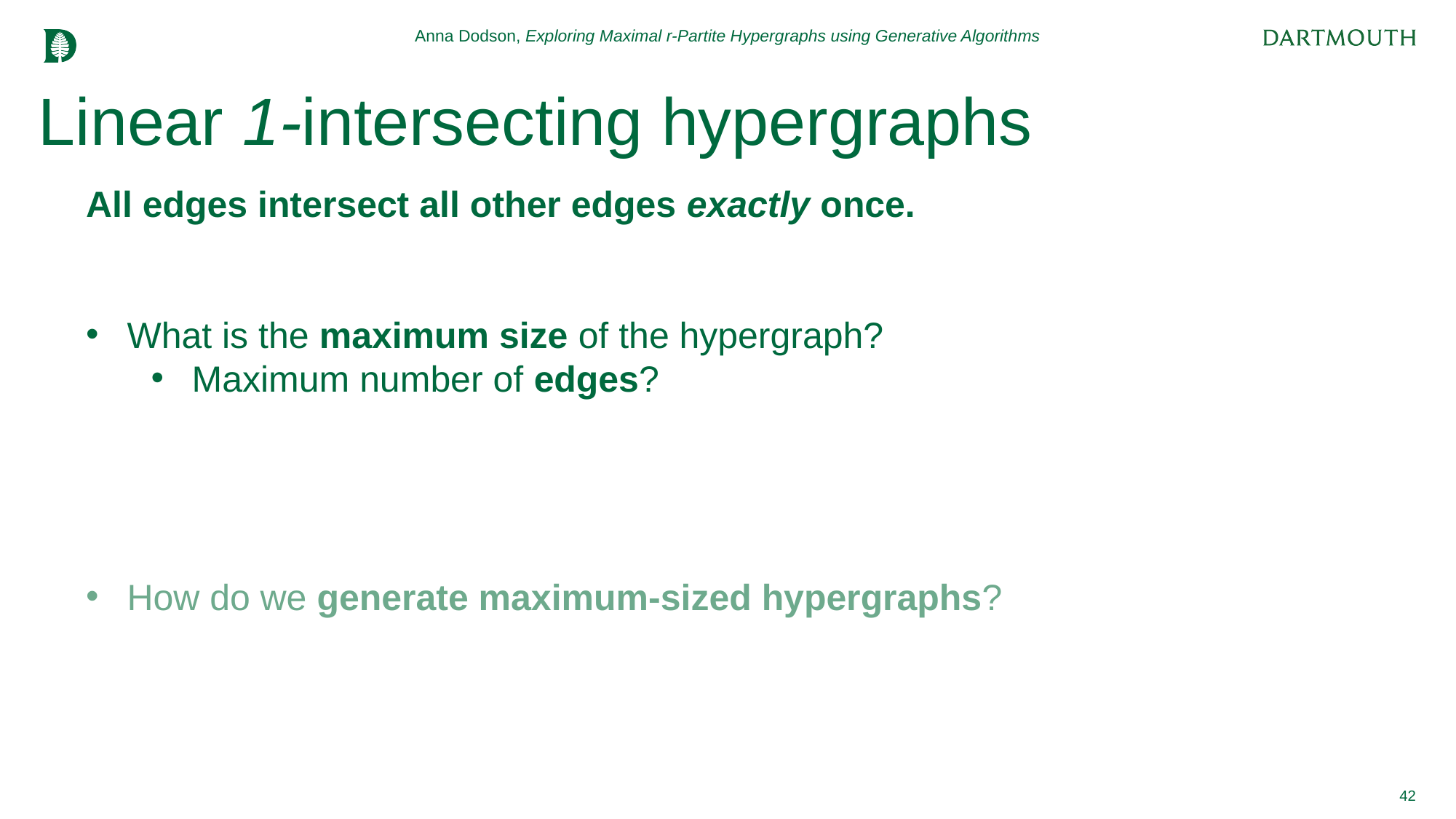

Anna Dodson, Exploring Maximal r-Partite Hypergraphs using Generative Algorithms
# Linear 1-intersecting hypergraphs
All edges intersect all other edges exactly once.

What is the maximum size of the hypergraph?
Maximum number of edges?

How do we generate maximum-sized hypergraphs?

42